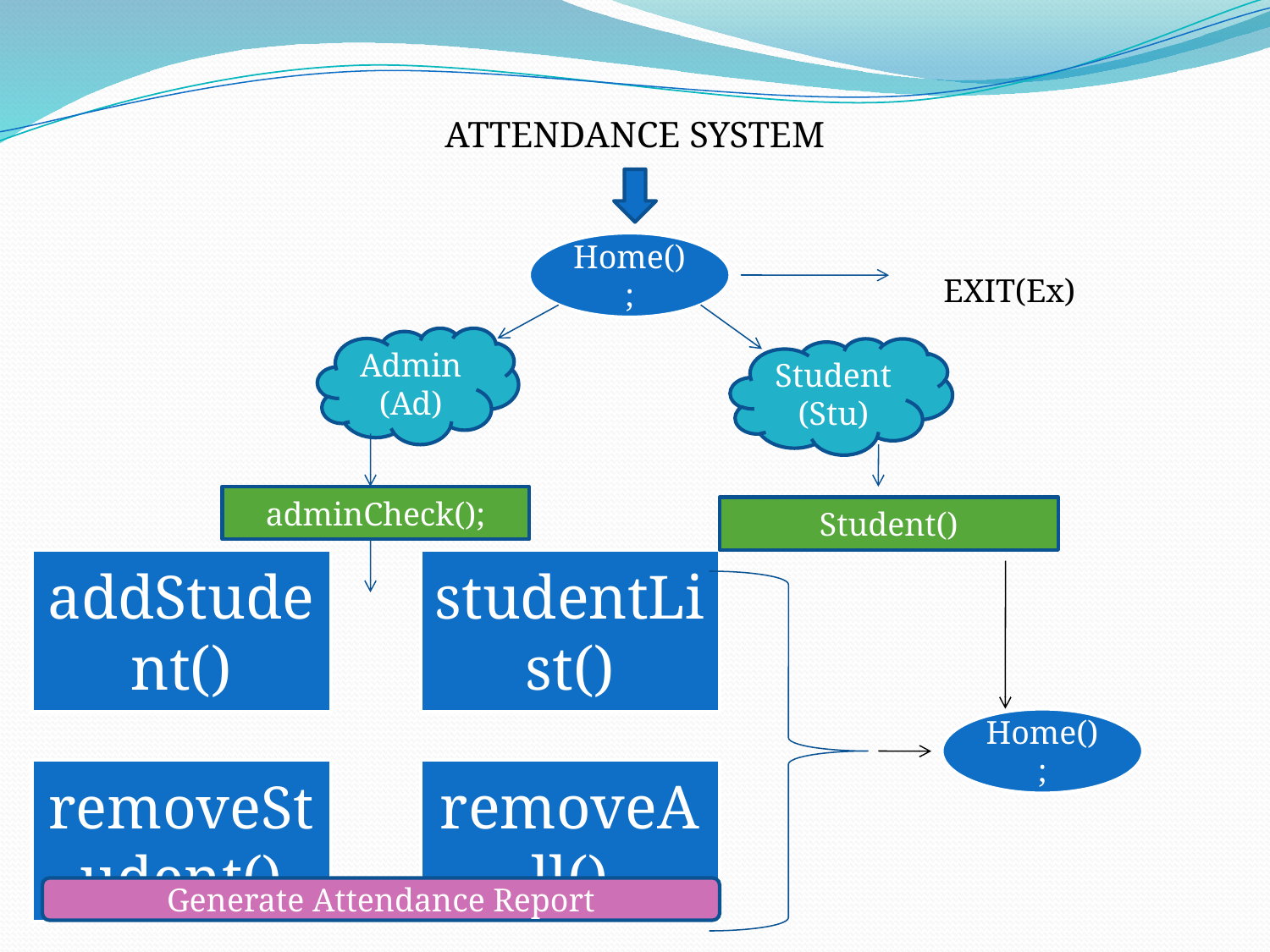

ATTENDANCE SYSTEM

Home();
EXIT(Ex)
Admin(Ad)
Student(Stu)
adminCheck();
Student()
addStudent()
studentList()
removeStudent()

Home();
Generate Attendance Report